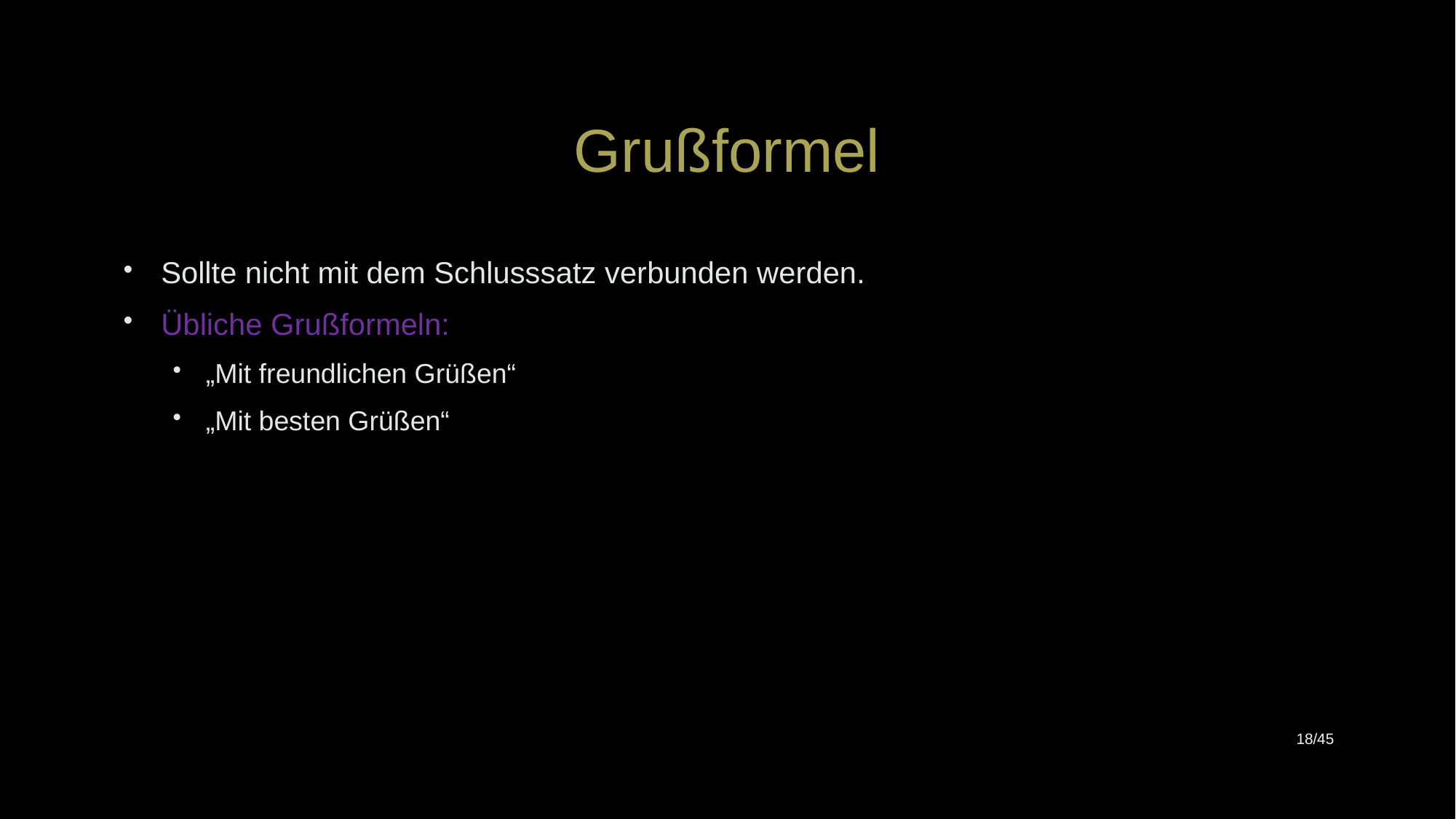

# Grußformel
Sollte nicht mit dem Schlusssatz verbunden werden.
Übliche Grußformeln:
„Mit freundlichen Grüßen“
„Mit besten Grüßen“

18